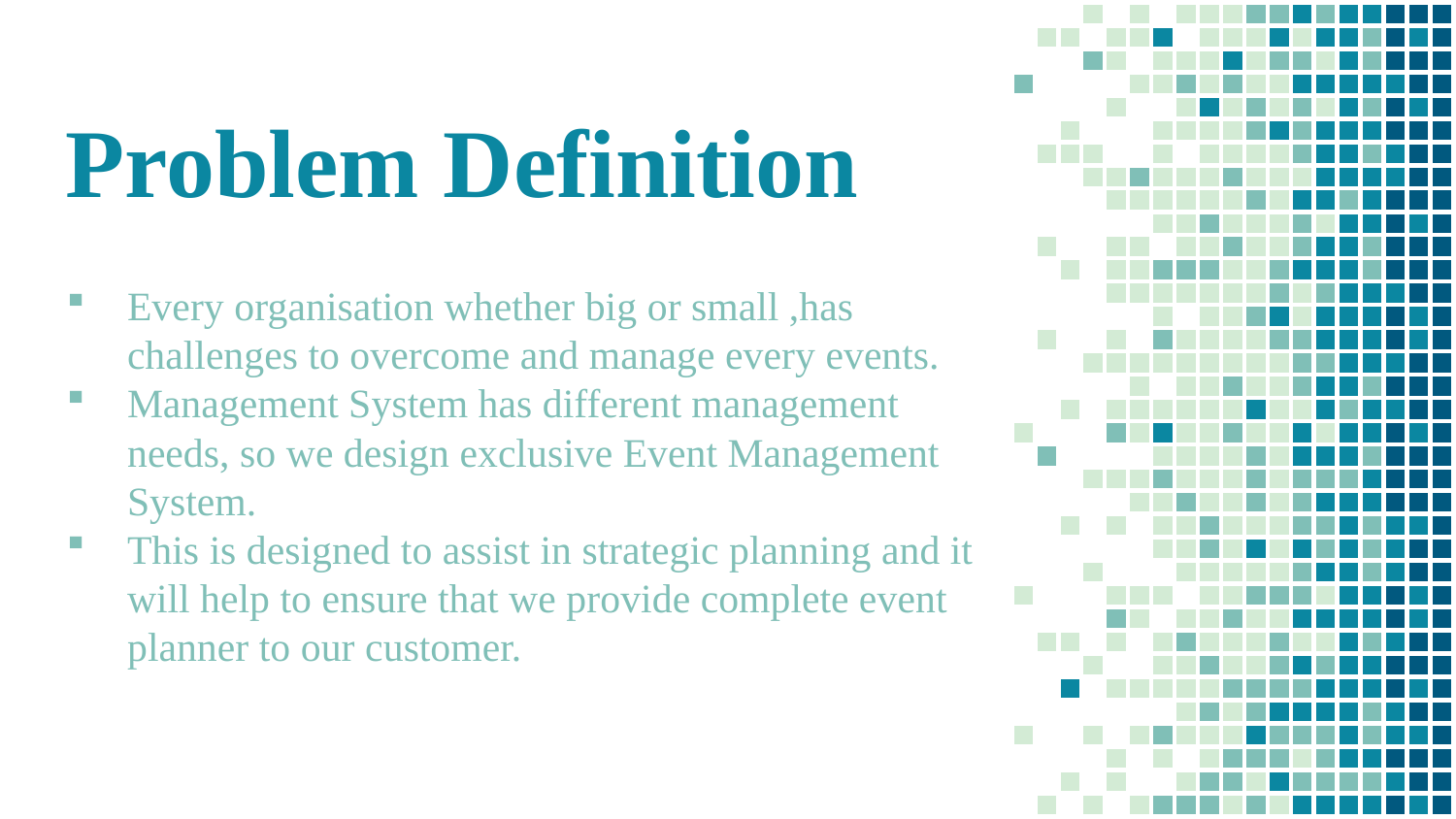

# Problem Definition
Every organisation whether big or small ,has challenges to overcome and manage every events.
Management System has different management needs, so we design exclusive Event Management System.
This is designed to assist in strategic planning and it will help to ensure that we provide complete event planner to our customer.